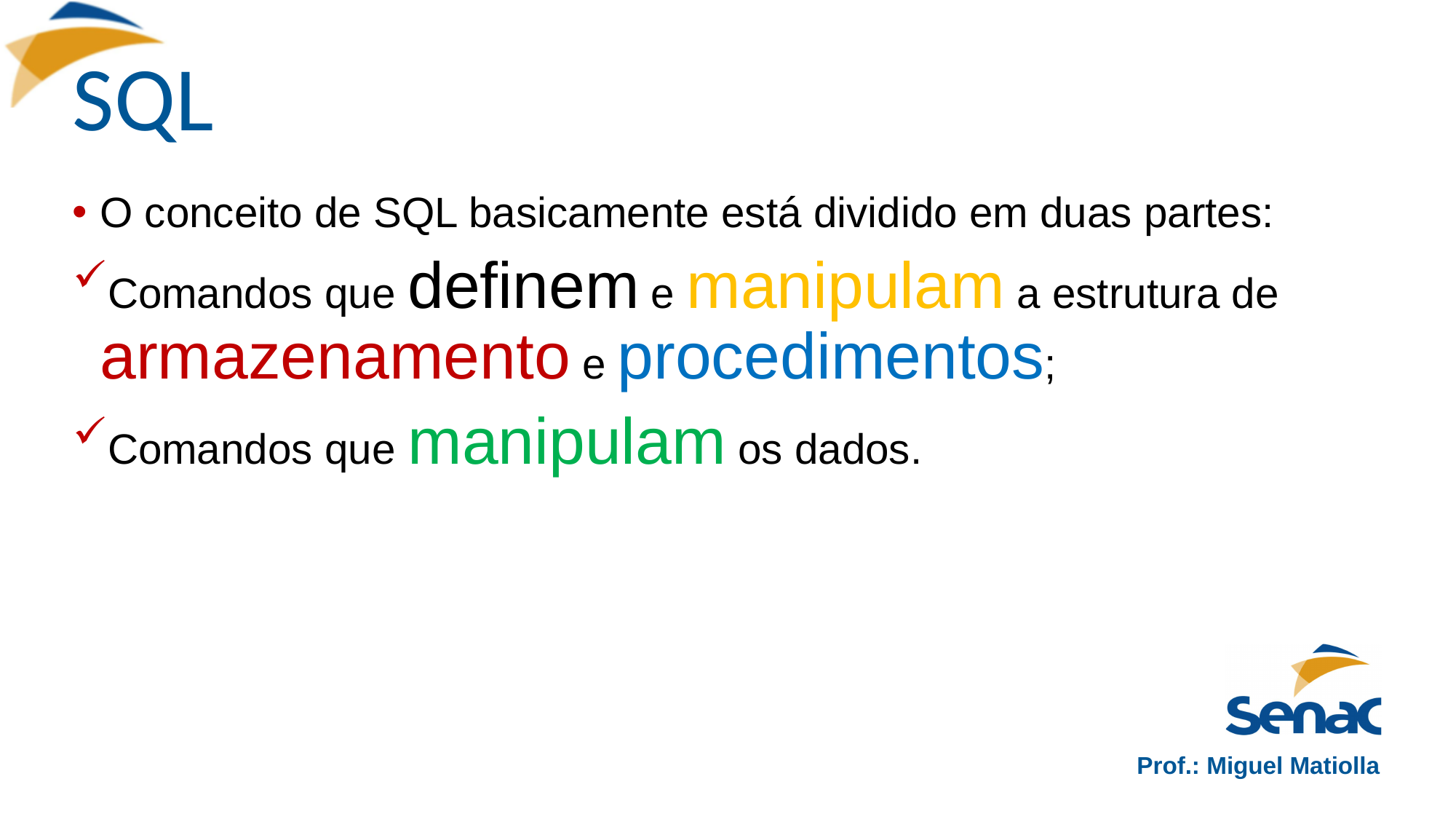

# SQL
O conceito de SQL basicamente está dividido em duas partes:
Comandos que definem e manipulam a estrutura de armazenamento e procedimentos;
Comandos que manipulam os dados.